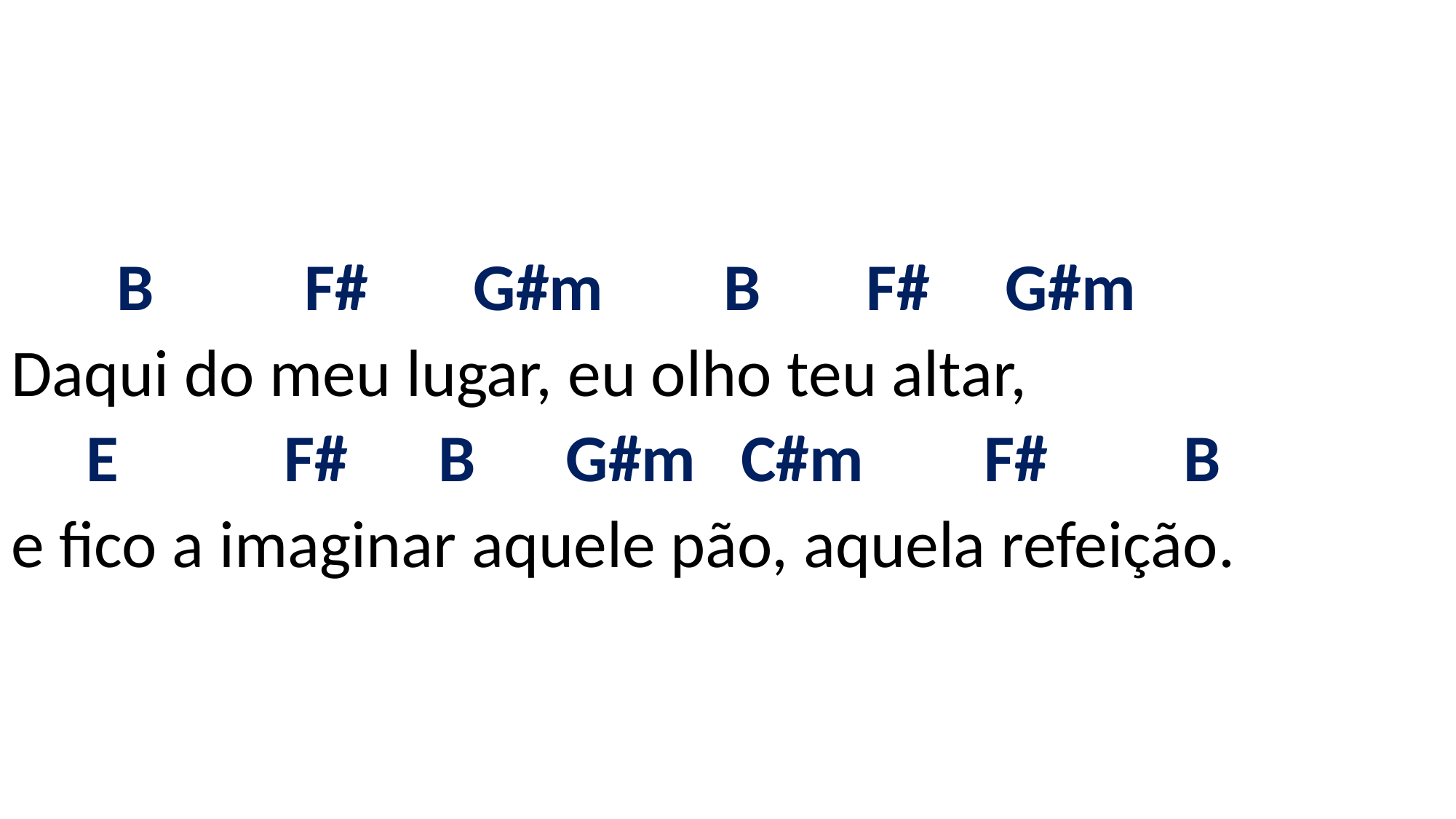

# B          F#       G#m        B       F#     G#m Daqui do meu lugar, eu olho teu altar, E           F#      B      G#m   C#m        F#         B e fico a imaginar aquele pão, aquela refeição.